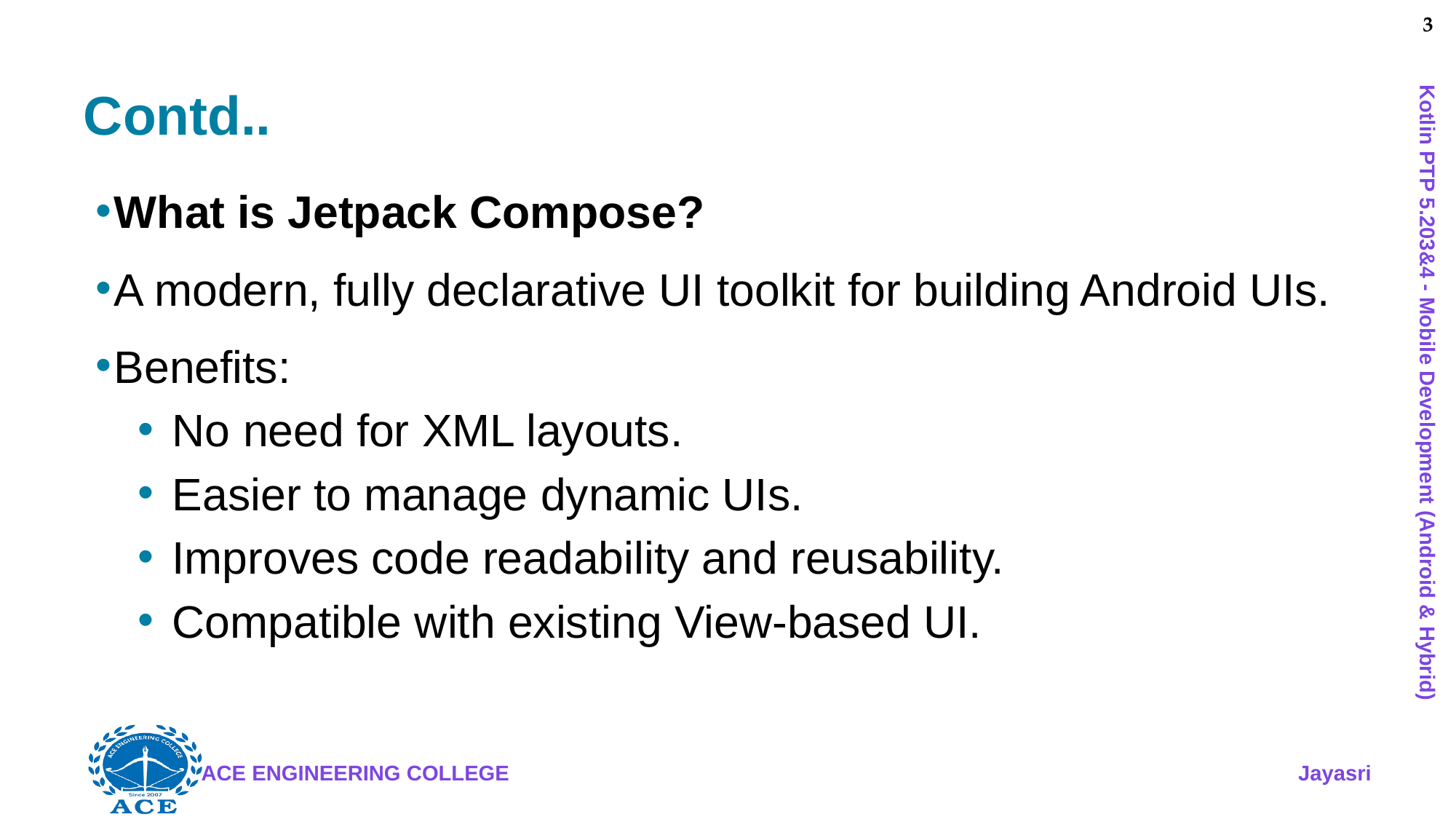

3
# Contd..
What is Jetpack Compose?
A modern, fully declarative UI toolkit for building Android UIs.
Benefits:
No need for XML layouts.
Easier to manage dynamic UIs.
Improves code readability and reusability.
Compatible with existing View-based UI.